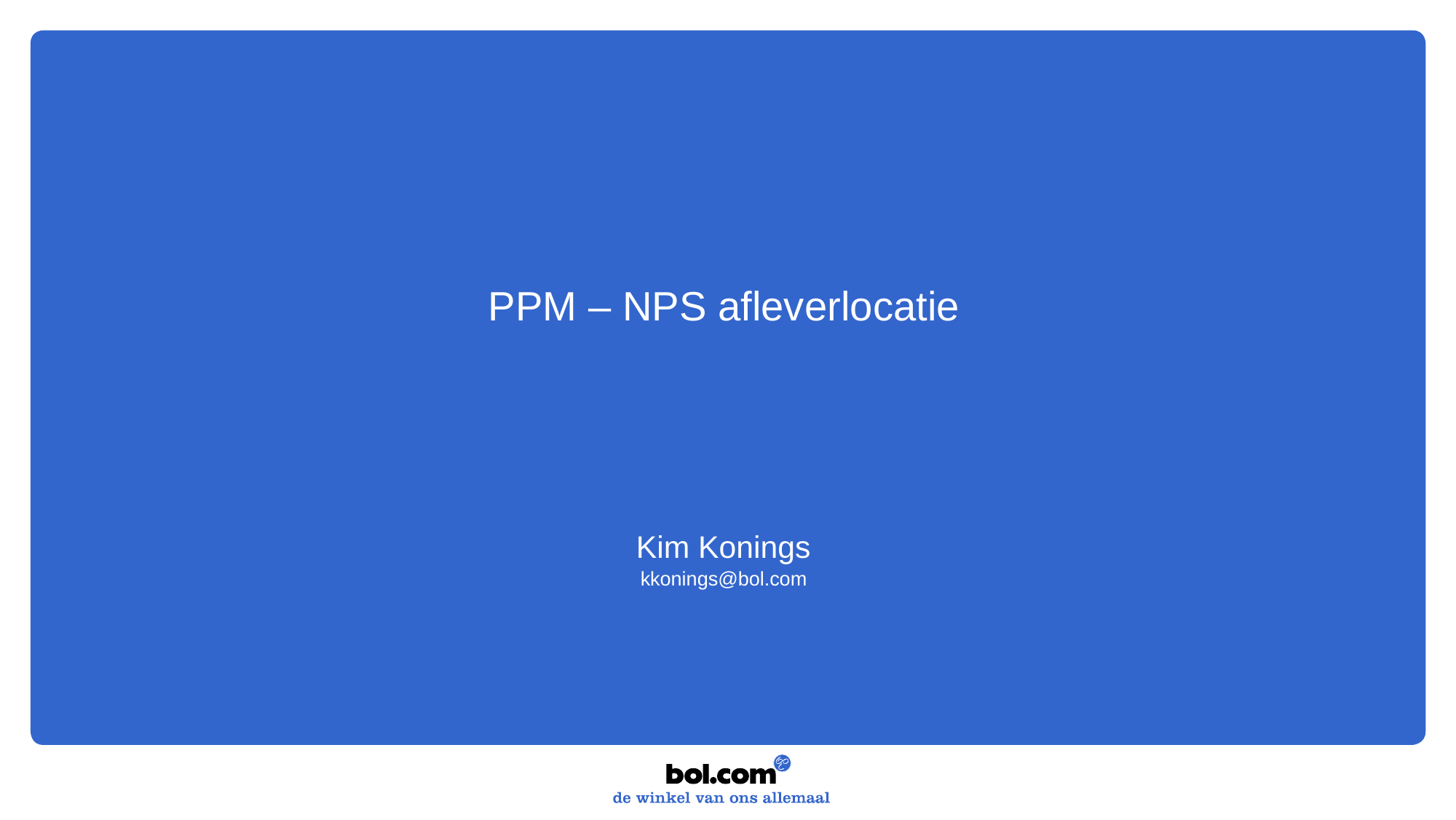

PPM – NPS afleverlocatie
Kim Konings
kkonings@bol.com